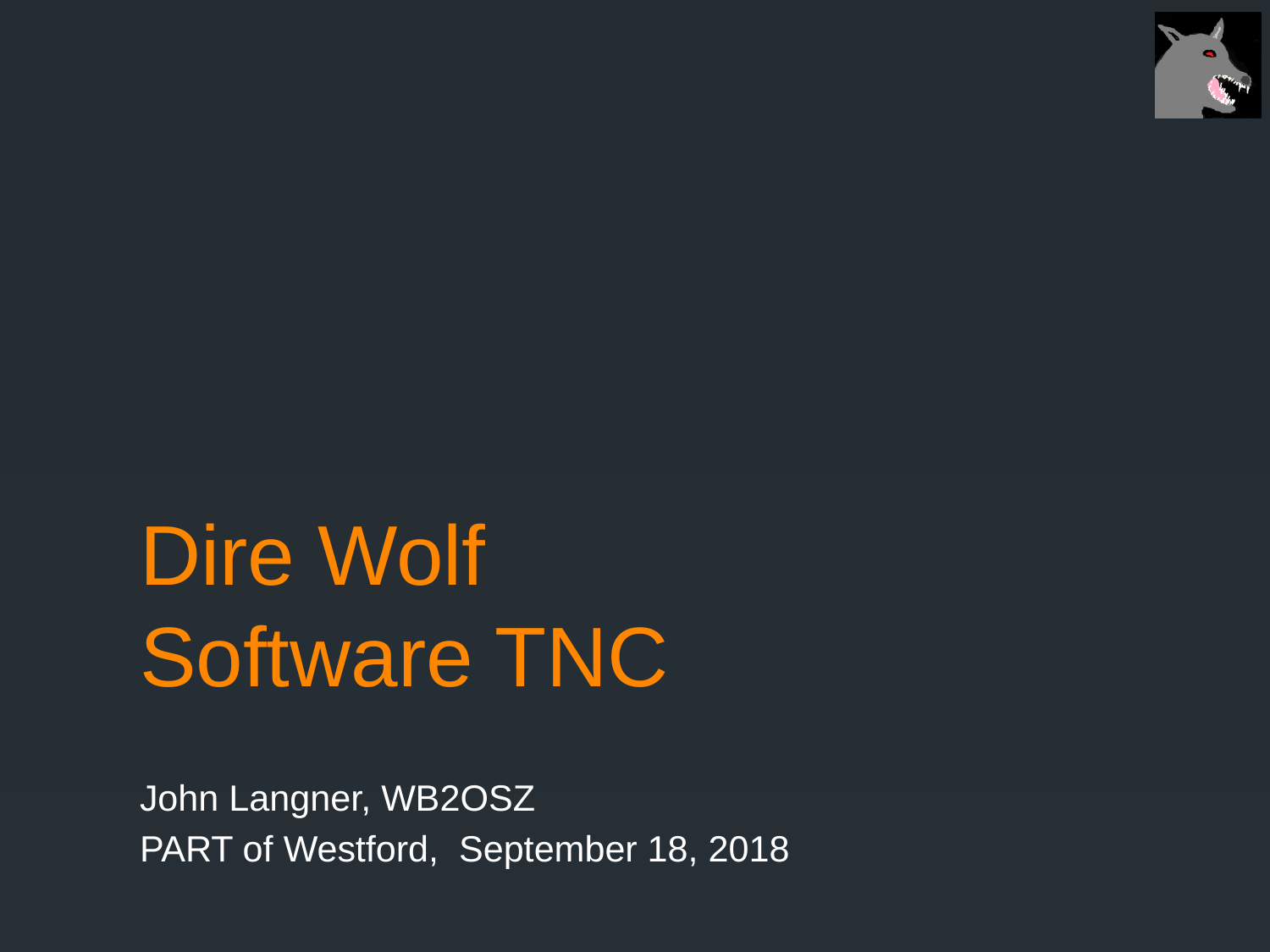

# Dire Wolf Software TNC

John Langner, WB2OSZ
PART of Westford,  September 18, 2018